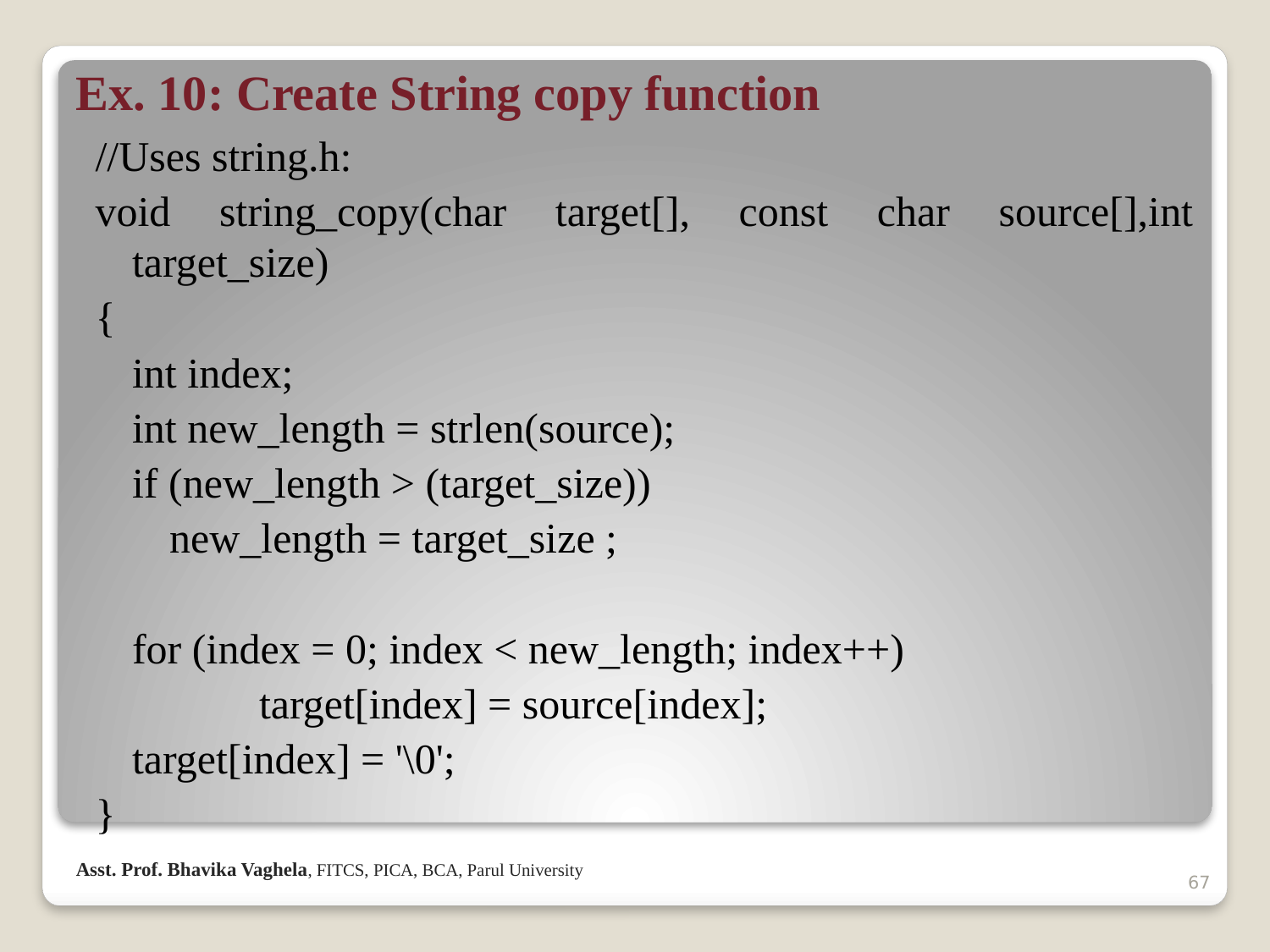

# Ex. 10: Create String copy function
//Uses string.h:
void string_copy(char target[], const char source[],int target_size)
{
	int index;
   	int new_length = strlen(source);
   	if (new_length > (target_size))
       new_length = target_size ;

   	for (index = 0; index < new_length; index++)
       	target[index] = source[index];
   	target[index] = '\0';
}

Asst. Prof. Bhavika Vaghela, FITCS, PICA, BCA, Parul University
67